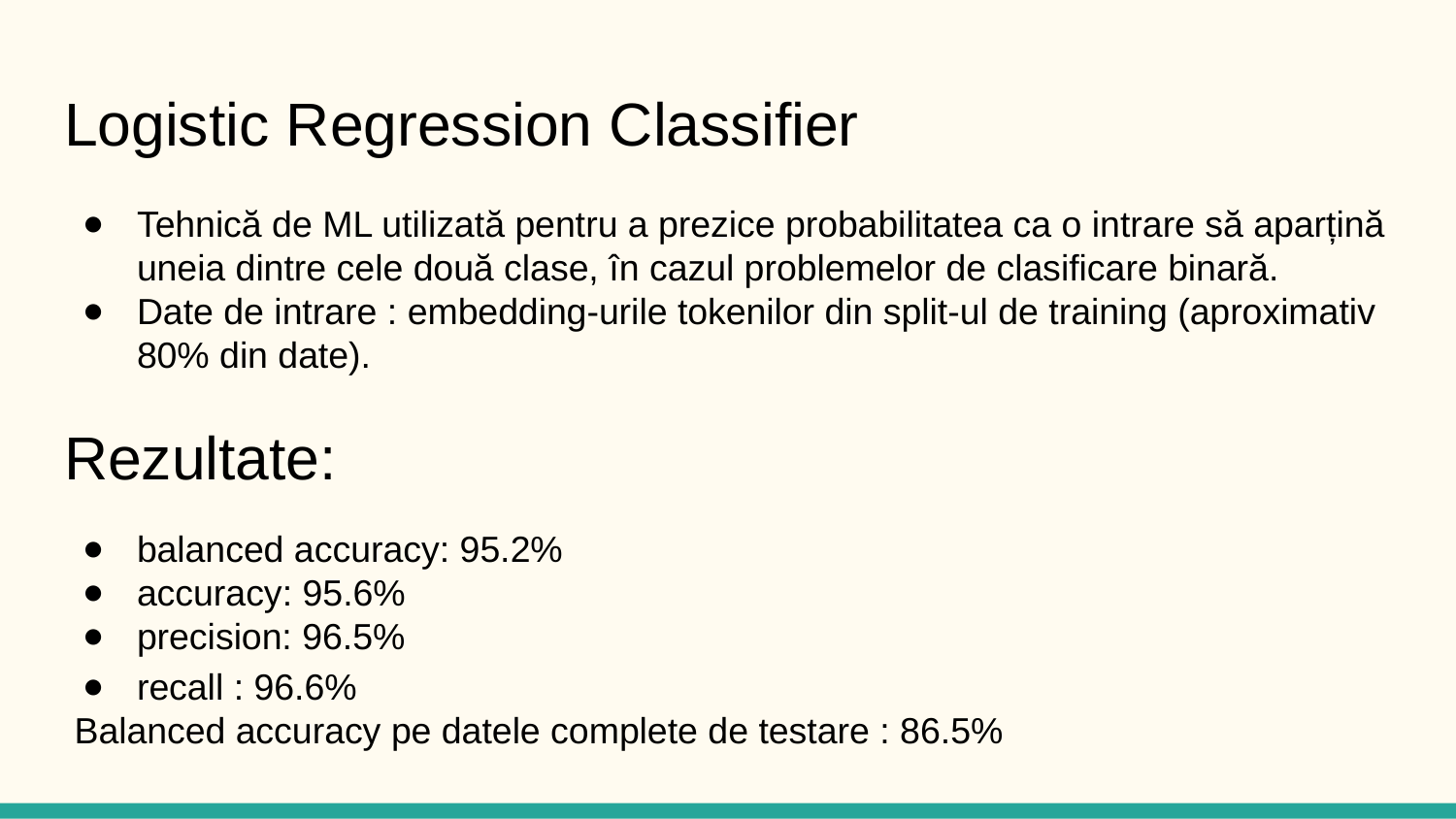

# Logistic Regression Classifier

Tehnică de ML utilizată pentru a prezice probabilitatea ca o intrare să aparțină uneia dintre cele două clase, în cazul problemelor de clasificare binară.
Date de intrare : embedding-urile tokenilor din split-ul de training (aproximativ 80% din date).

Rezultate:

balanced accuracy: 95.2%
accuracy: 95.6%
precision: 96.5%
recall : 96.6%
 Balanced accuracy pe datele complete de testare : 86.5%